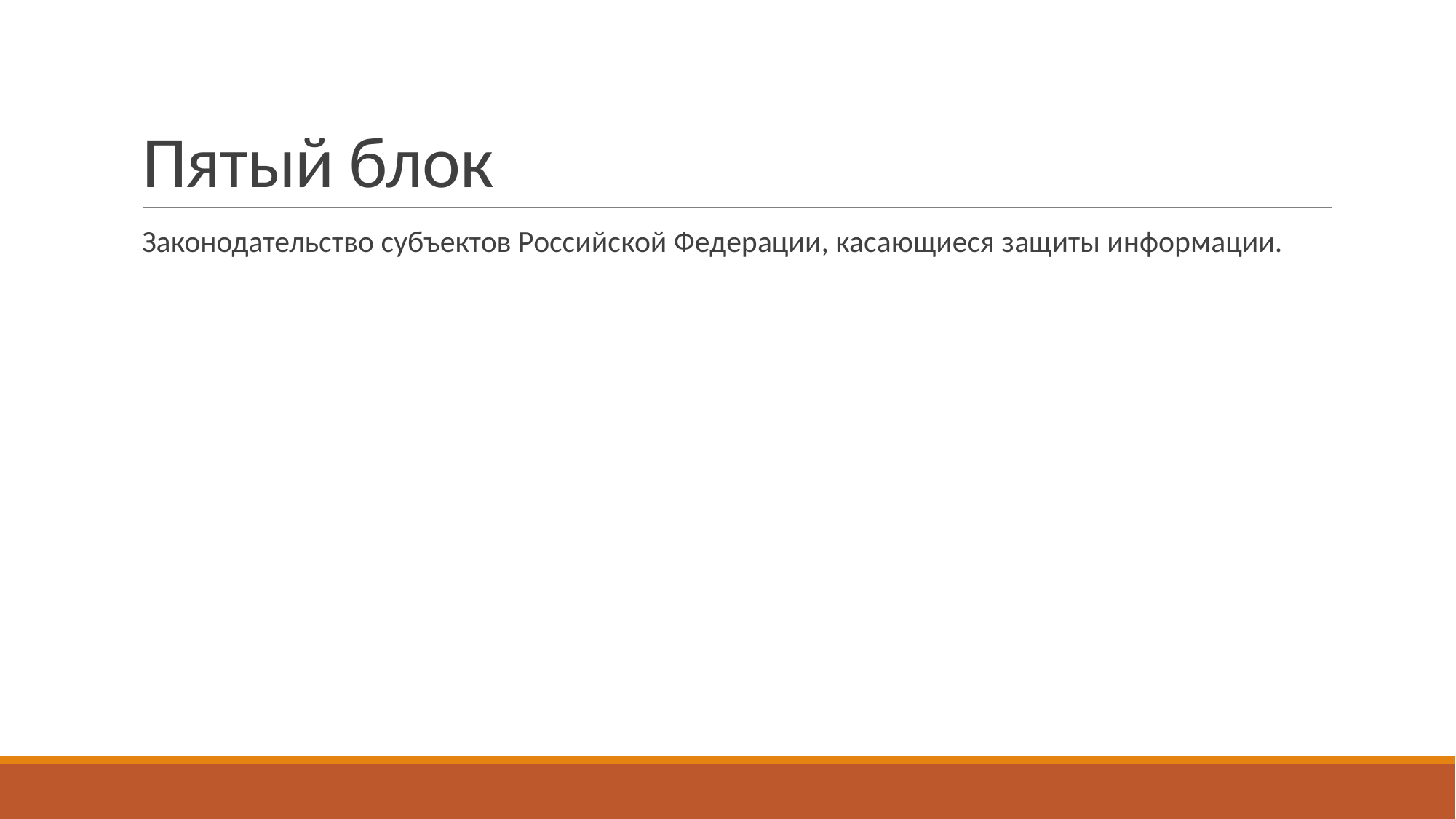

# Пятый блок
Законодательство субъектов Российской Федерации, касающиеся защиты информации.